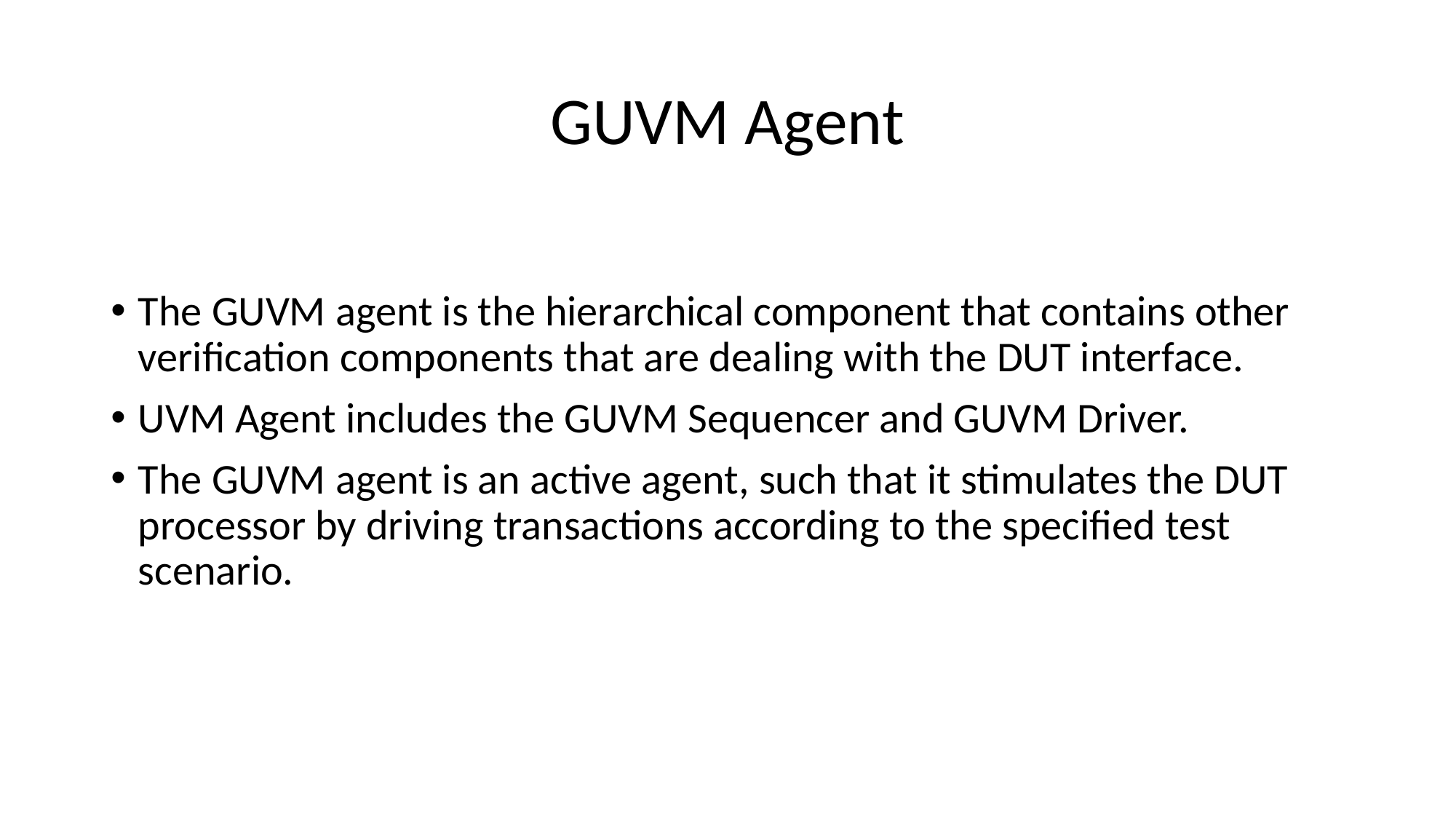

# GUVM Agent

The GUVM agent is the hierarchical component that contains other verification components that are dealing with the DUT interface.
UVM Agent includes the GUVM Sequencer and GUVM Driver.
The GUVM agent is an active agent, such that it stimulates the DUT processor by driving transactions according to the specified test scenario.